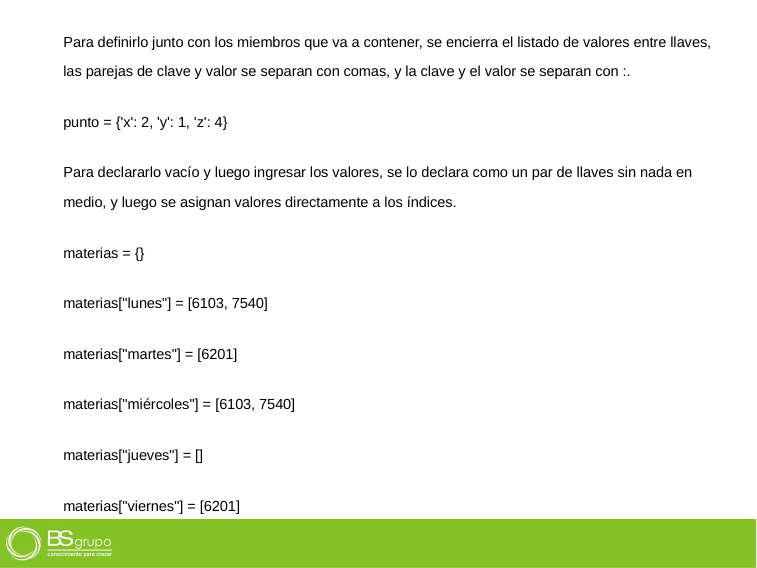

Para definirlo junto con los miembros que va a contener, se encierra el listado de valores entre llaves, las parejas de clave y valor se separan con comas, y la clave y el valor se separan con :.
punto = {'x': 2, 'y': 1, 'z': 4}
Para declararlo vacío y luego ingresar los valores, se lo declara como un par de llaves sin nada en medio, y luego se asignan valores directamente a los índices.
materias = {}
materias["lunes"] = [6103, 7540]
materias["martes"] = [6201]
materias["miércoles"] = [6103, 7540]
materias["jueves"] = []
materias["viernes"] = [6201]